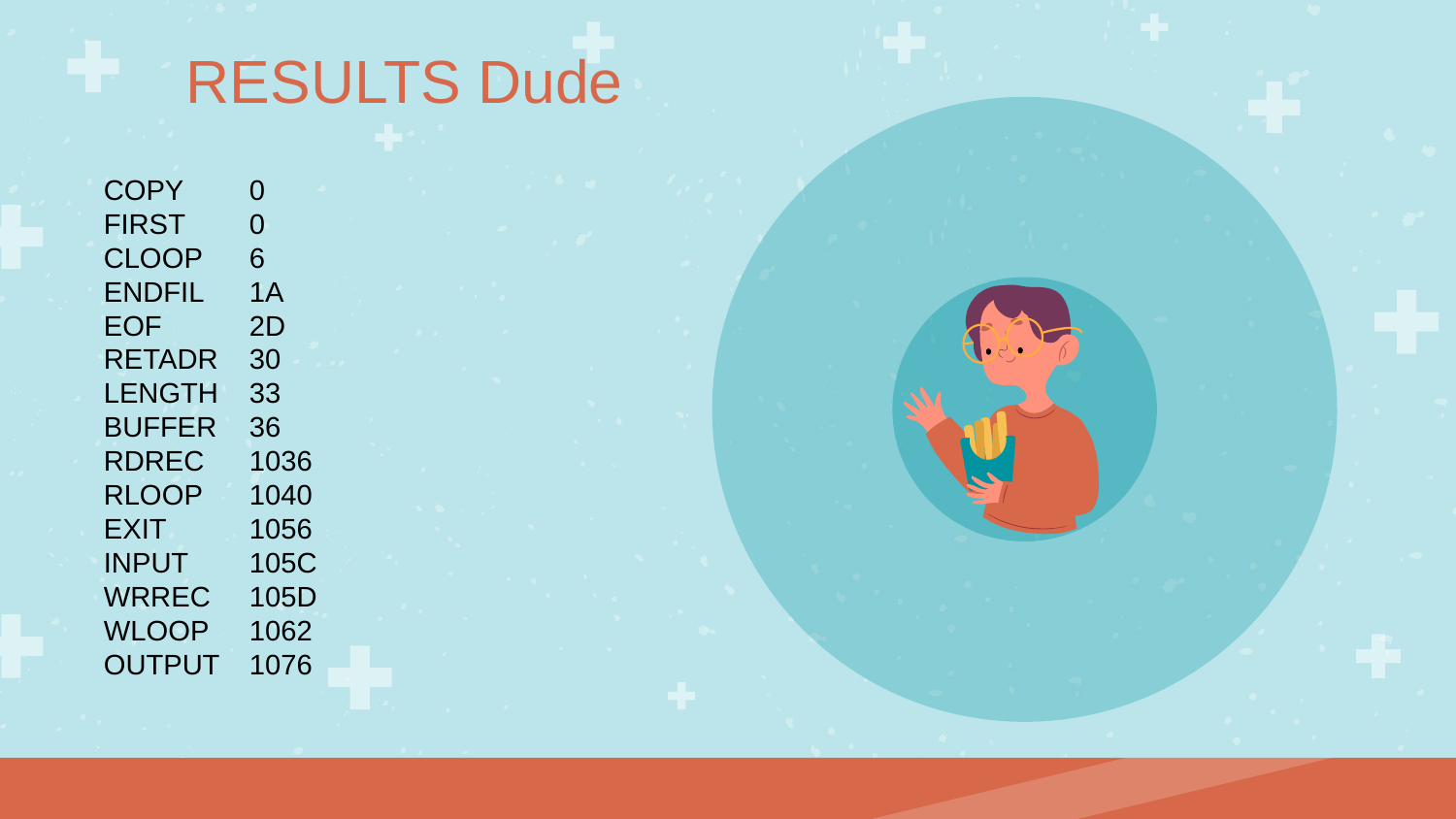

# RESULTS Dude

COPY	0
FIRST	0
CLOOP	6
ENDFIL	1A
EOF	2D
RETADR	30
LENGTH	33
BUFFER	36
RDREC	1036
RLOOP	1040
EXIT	1056
INPUT	105C
WRREC	105D
WLOOP	1062
OUTPUT	1076